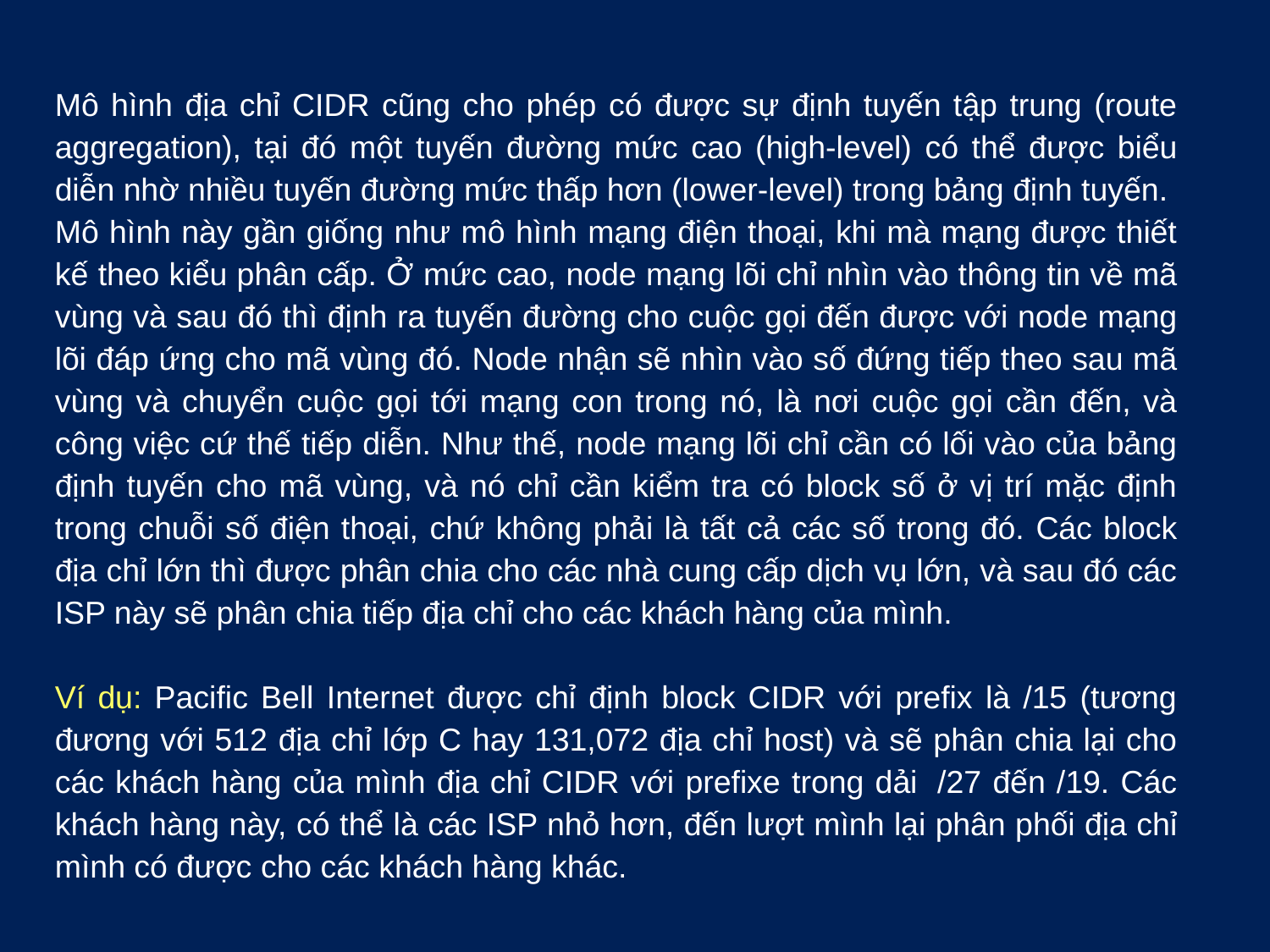

Mô hình địa chỉ CIDR cũng cho phép có được sự định tuyến tập trung (route aggregation), tại đó một tuyến đường mức cao (high-level) có thể được biểu diễn nhờ nhiều tuyến đường mức thấp hơn (lower-level) trong bảng định tuyến.
Mô hình này gần giống như mô hình mạng điện thoại, khi mà mạng được thiết kế theo kiểu phân cấp. Ở mức cao, node mạng lõi chỉ nhìn vào thông tin về mã vùng và sau đó thì định ra tuyến đường cho cuộc gọi đến được với node mạng lõi đáp ứng cho mã vùng đó. Node nhận sẽ nhìn vào số đứng tiếp theo sau mã vùng và chuyển cuộc gọi tới mạng con trong nó, là nơi cuộc gọi cần đến, và công việc cứ thế tiếp diễn. Như thế, node mạng lõi chỉ cần có lối vào của bảng định tuyến cho mã vùng, và nó chỉ cần kiểm tra có block số ở vị trí mặc định trong chuỗi số điện thoại, chứ không phải là tất cả các số trong đó. Các block địa chỉ lớn thì được phân chia cho các nhà cung cấp dịch vụ lớn, và sau đó các ISP này sẽ phân chia tiếp địa chỉ cho các khách hàng của mình.

Ví dụ: Pacific Bell Internet được chỉ định block CIDR với prefix là /15 (tương đương với 512 địa chỉ lớp C hay 131,072 địa chỉ host) và sẽ phân chia lại cho các khách hàng của mình địa chỉ CIDR với prefixe trong dải  /27 đến /19. Các khách hàng này, có thể là các ISP nhỏ hơn, đến lượt mình lại phân phối địa chỉ mình có được cho các khách hàng khác.